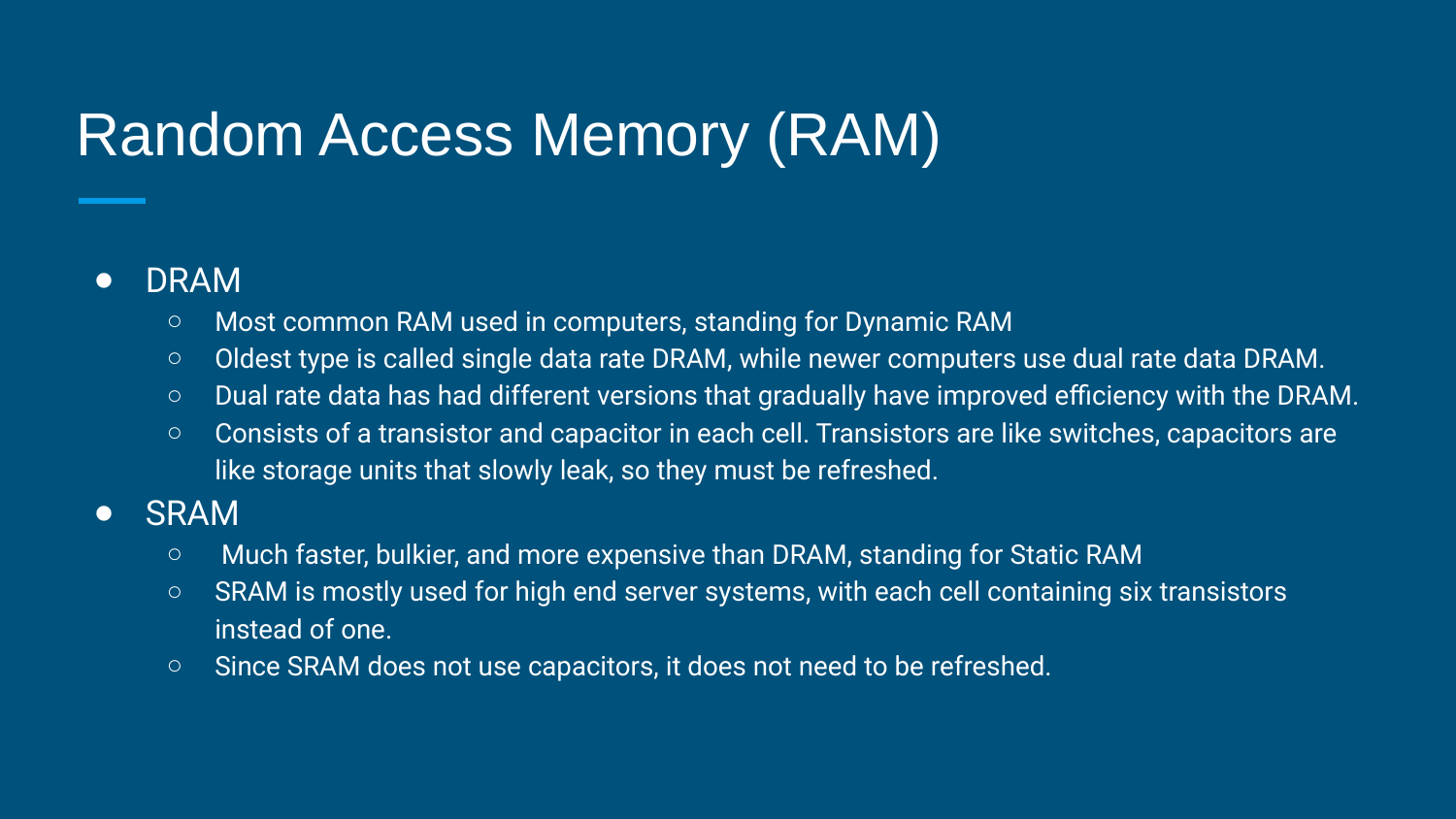

# Random Access Memory (RAM)
DRAM
Most common RAM used in computers, standing for Dynamic RAM
Oldest type is called single data rate DRAM, while newer computers use dual rate data DRAM.
Dual rate data has had different versions that gradually have improved efficiency with the DRAM.
Consists of a transistor and capacitor in each cell. Transistors are like switches, capacitors are like storage units that slowly leak, so they must be refreshed.
SRAM
 Much faster, bulkier, and more expensive than DRAM, standing for Static RAM
SRAM is mostly used for high end server systems, with each cell containing six transistors instead of one.
Since SRAM does not use capacitors, it does not need to be refreshed.